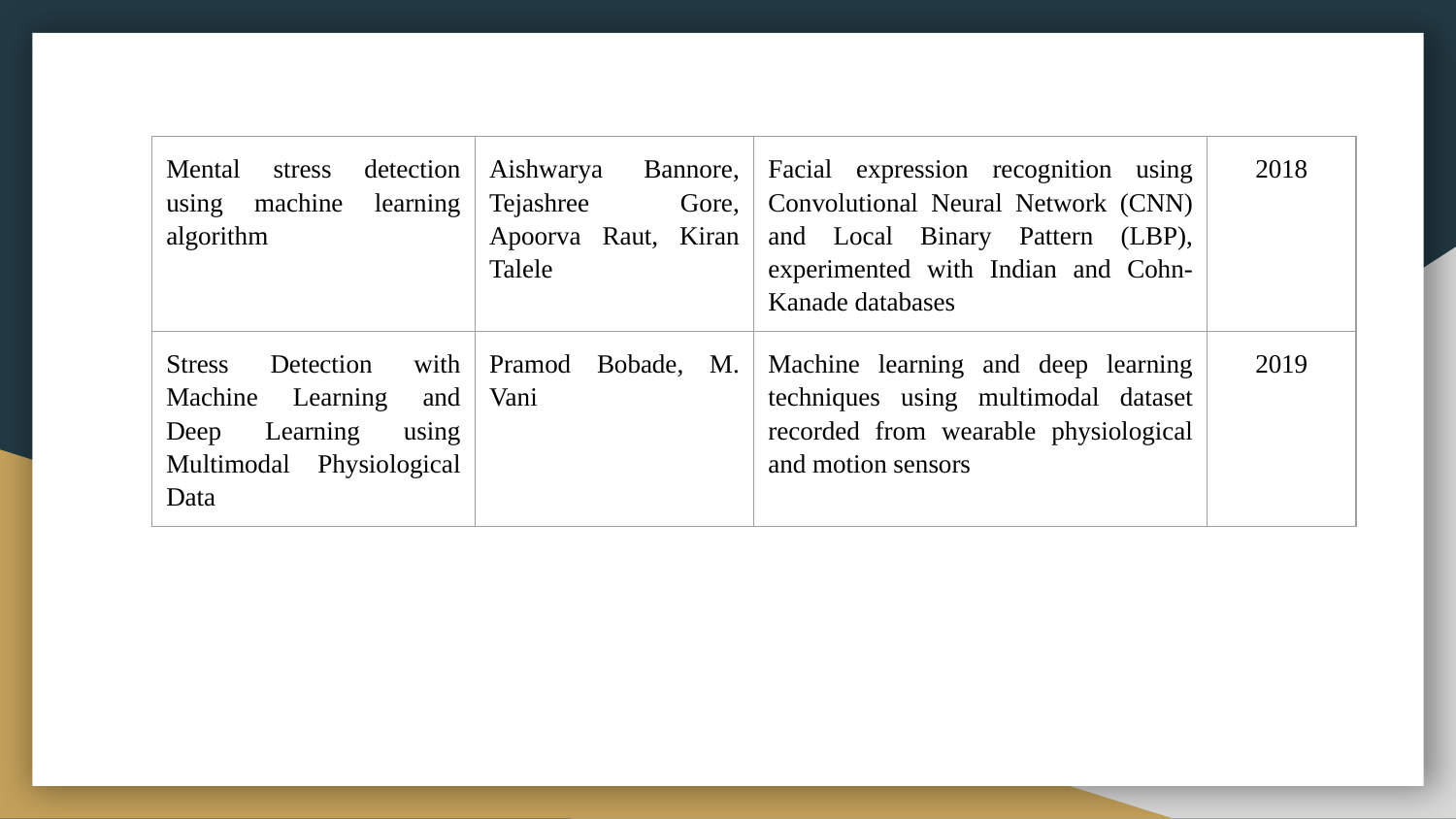

| Mental stress detection using machine learning algorithm | Aishwarya Bannore, Tejashree Gore, Apoorva Raut, Kiran Talele | Facial expression recognition using Convolutional Neural Network (CNN) and Local Binary Pattern (LBP), experimented with Indian and Cohn-Kanade databases | 2018 |
| --- | --- | --- | --- |
| Stress Detection with Machine Learning and Deep Learning using Multimodal Physiological Data | Pramod Bobade, M. Vani | Machine learning and deep learning techniques using multimodal dataset recorded from wearable physiological and motion sensors | 2019 |
5